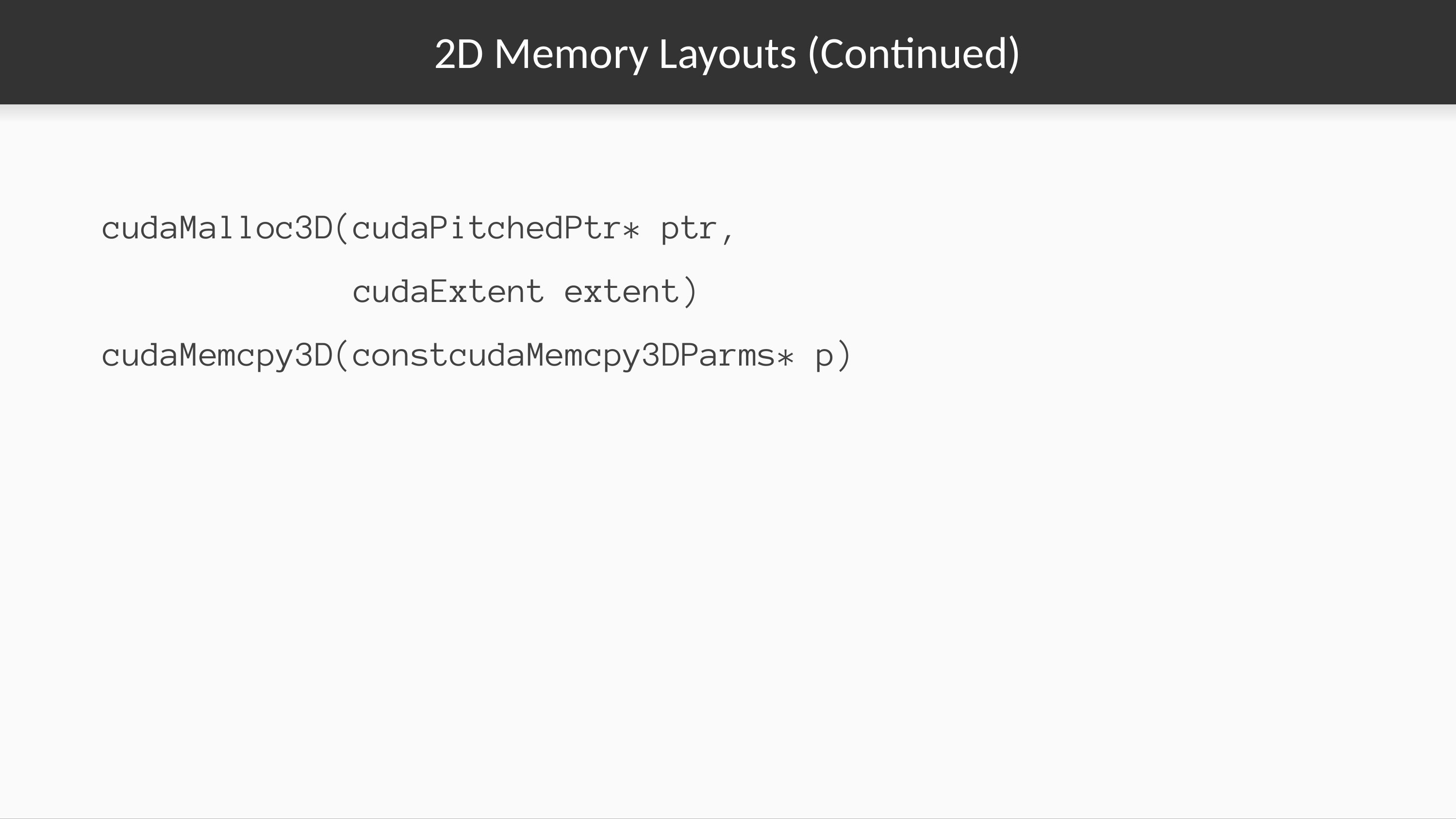

# 2D Memory Layouts (Continued)
cudaMalloc3D(cudaPitchedPtr* ptr,
             cudaExtent extent)
cudaMemcpy3D(constcudaMemcpy3DParms* p)